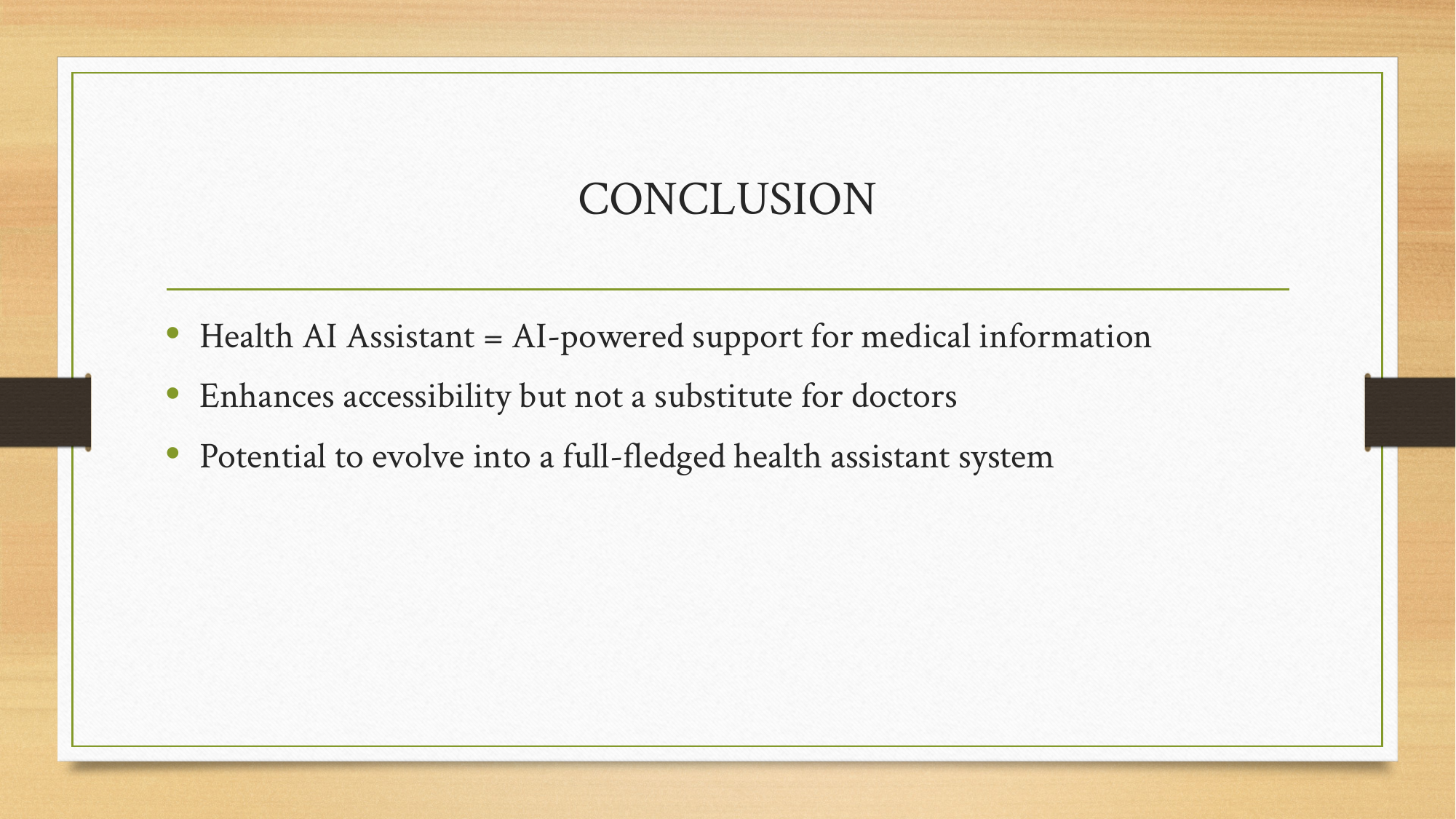

# CONCLUSION
Health AI Assistant = AI-powered support for medical information
Enhances accessibility but not a substitute for doctors
Potential to evolve into a full-fledged health assistant system